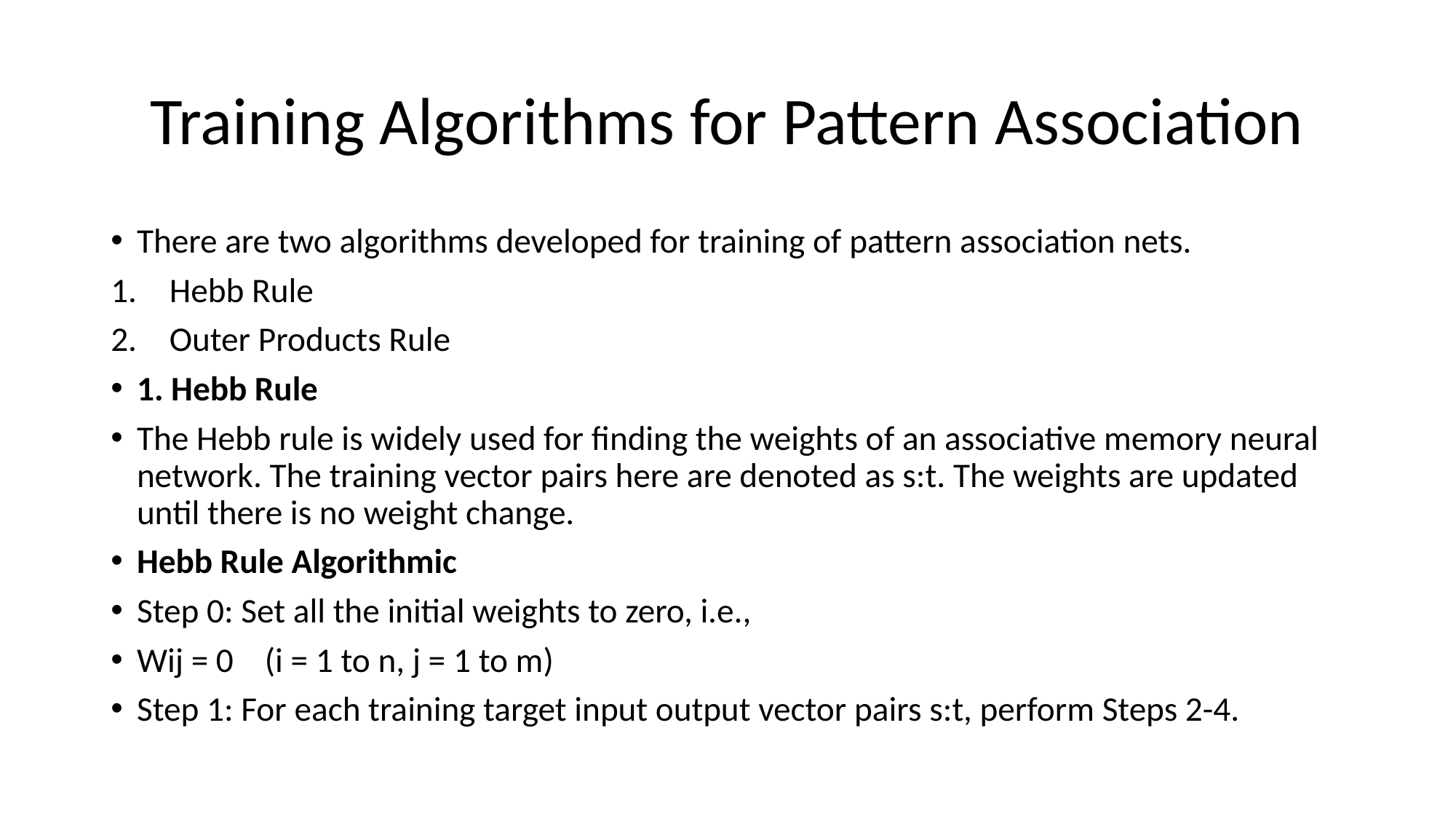

# Training Algorithms for Pattern Association
There are two algorithms developed for training of pattern association nets.
Hebb Rule
Outer Products Rule
1. Hebb Rule
The Hebb rule is widely used for finding the weights of an associative memory neural network. The training vector pairs here are denoted as s:t. The weights are updated until there is no weight change.
Hebb Rule Algorithmic
Step 0: Set all the initial weights to zero, i.e.,
Wij = 0    (i = 1 to n, j = 1 to m)
Step 1: For each training target input output vector pairs s:t, perform Steps 2-4.